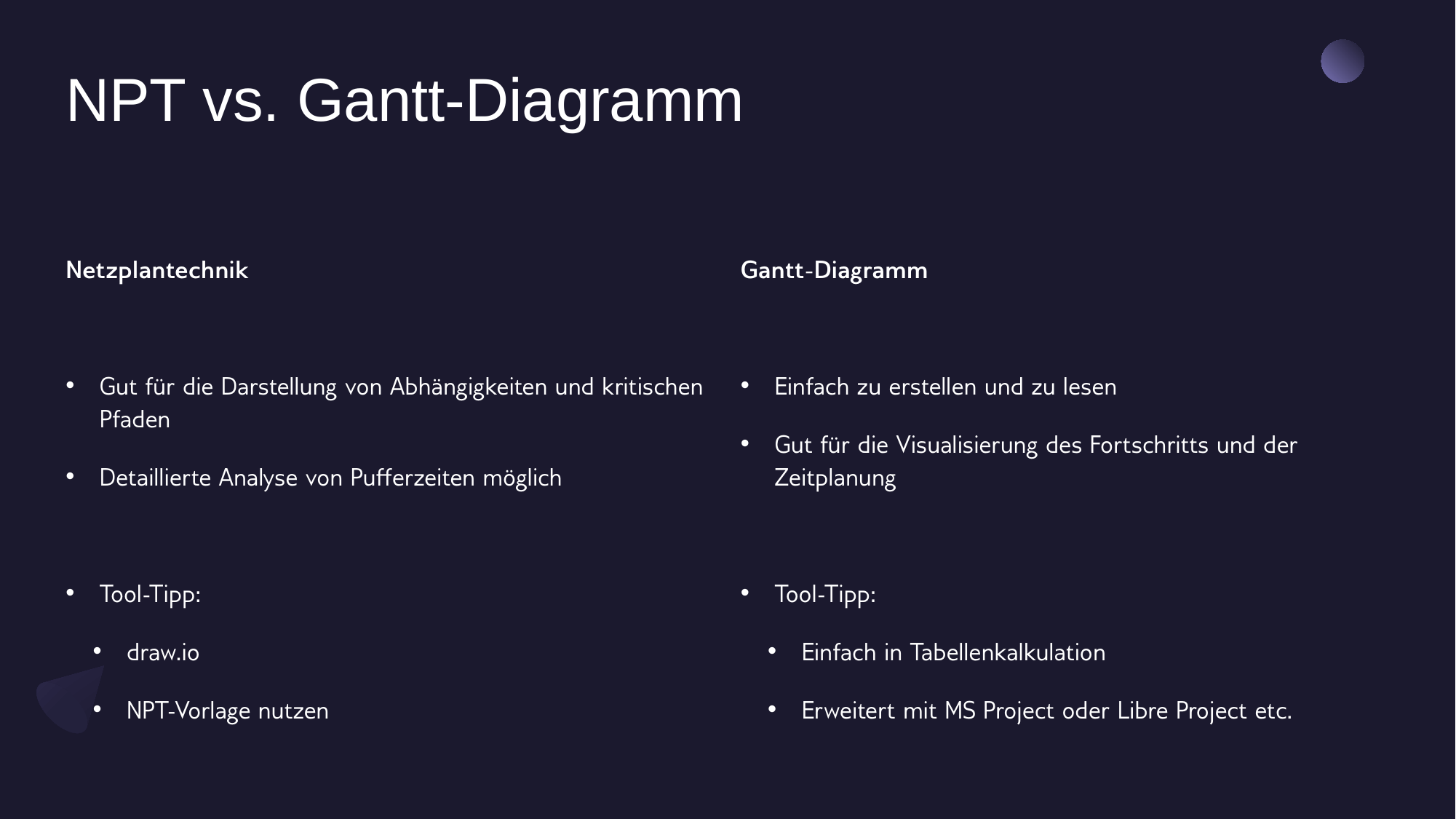

# NPT vs. Gantt-Diagramm
Netzplantechnik

Gut für die Darstellung von Abhängigkeiten und kritischen Pfaden
Detaillierte Analyse von Pufferzeiten möglich

Tool-Tipp:
draw.io
NPT-Vorlage nutzen
Gantt-Diagramm

Einfach zu erstellen und zu lesen
Gut für die Visualisierung des Fortschritts und der Zeitplanung

Tool-Tipp:
Einfach in Tabellenkalkulation
Erweitert mit MS Project oder Libre Project etc.